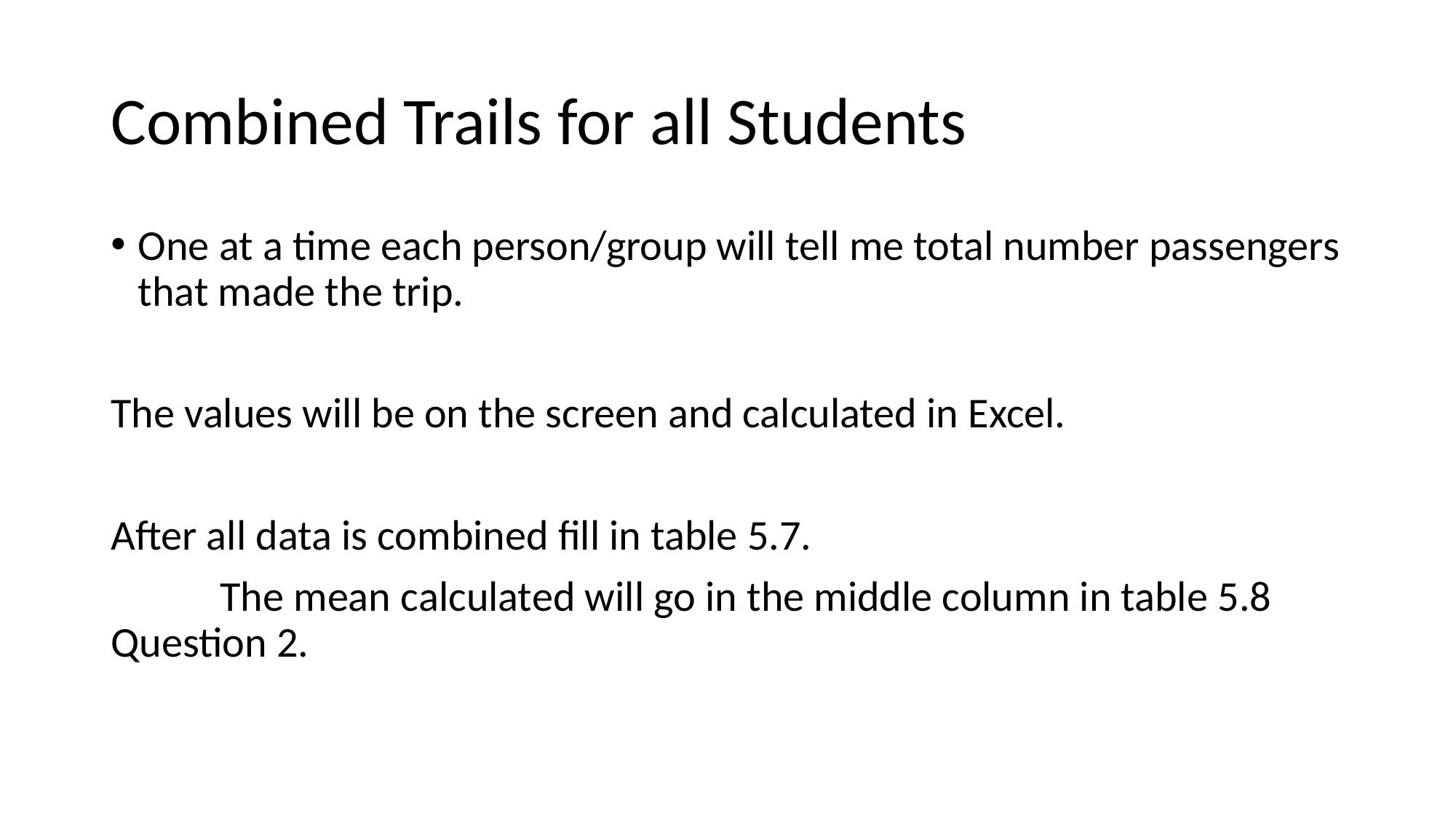

# Combined Trails for all Students
One at a time each person/group will tell me total number passengers that made the trip.

The values will be on the screen and calculated in Excel.

After all data is combined fill in table 5.7.
	The mean calculated will go in the middle column in table 5.8 	Question 2.